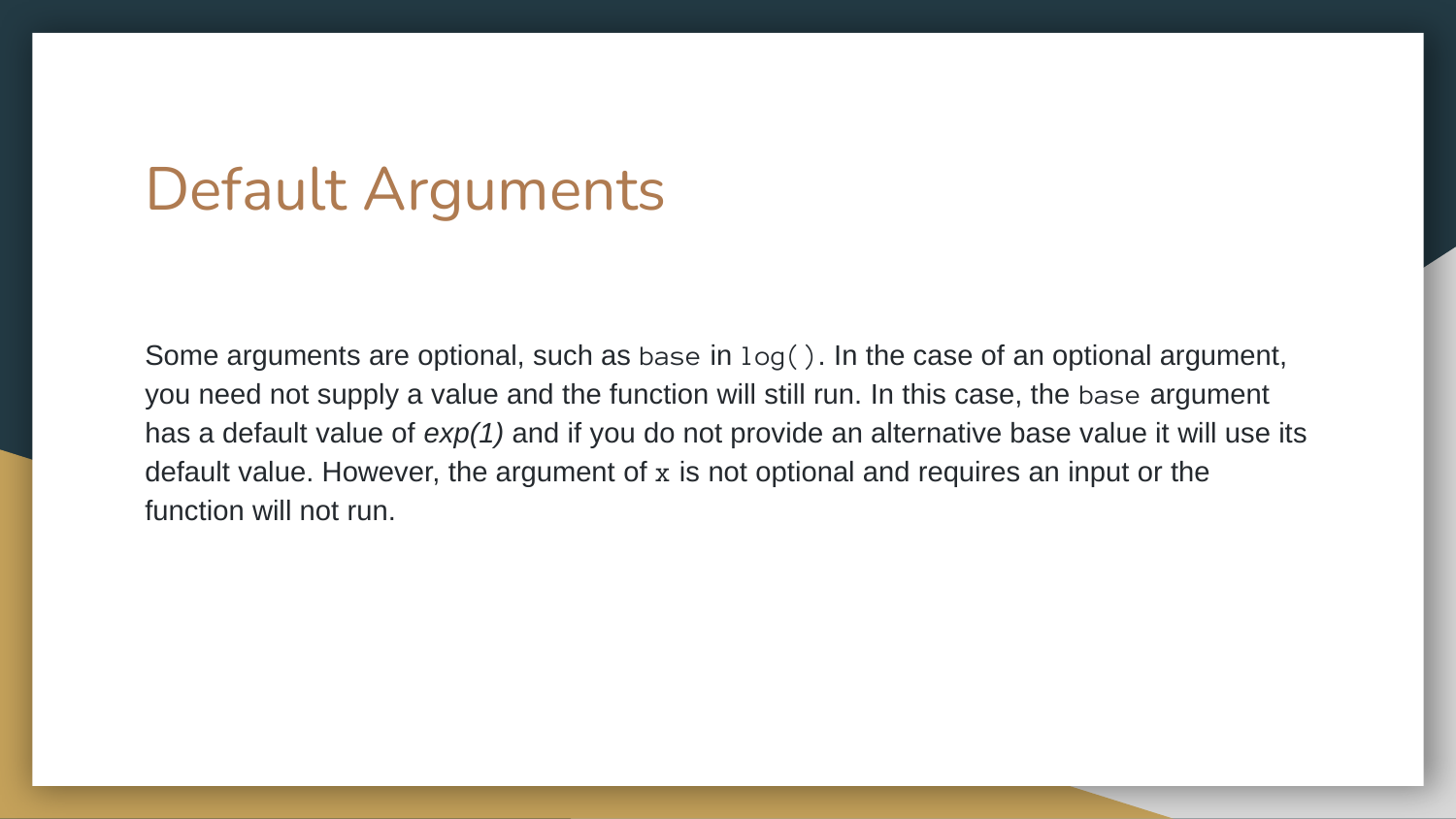

# Default Arguments
Some arguments are optional, such as base in log(). In the case of an optional argument, you need not supply a value and the function will still run. In this case, the base argument has a default value of exp(1) and if you do not provide an alternative base value it will use its default value. However, the argument of x is not optional and requires an input or the function will not run.